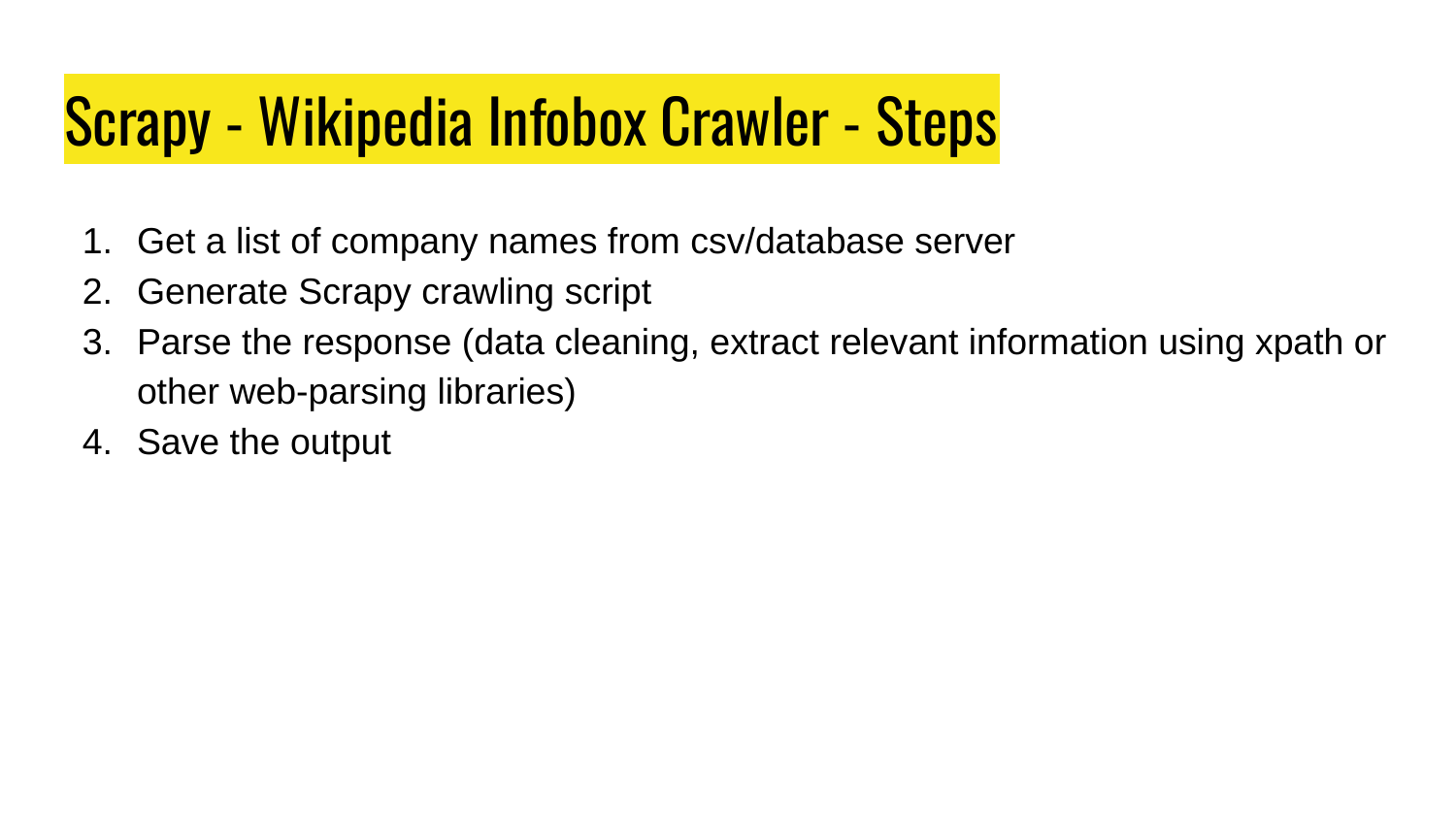

# Scrapy - Wikipedia Infobox Crawler - Steps

Get a list of company names from csv/database server
Generate Scrapy crawling script
Parse the response (data cleaning, extract relevant information using xpath or other web-parsing libraries)
Save the output